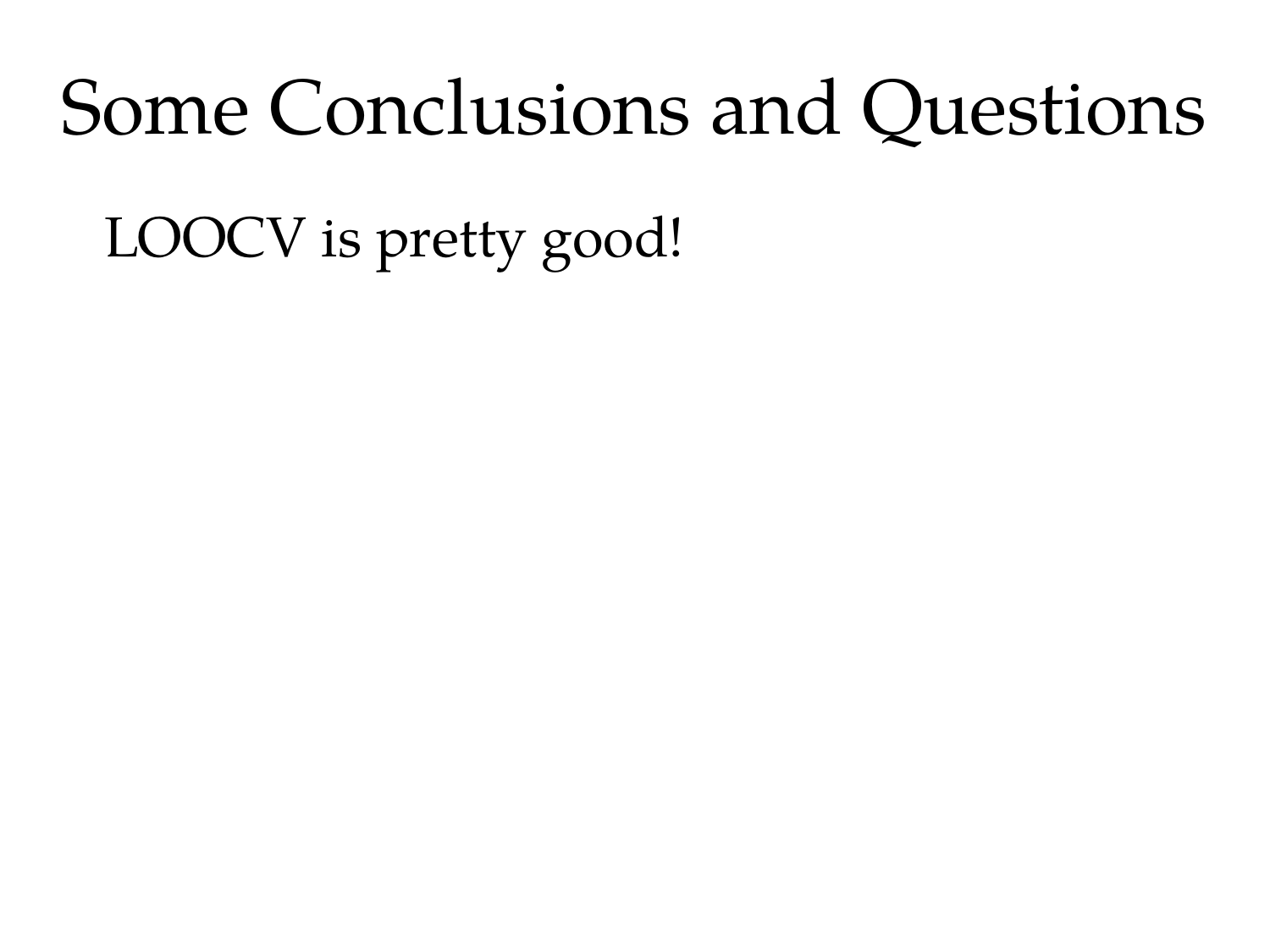

Some Conclusions and Questions
LOOCV is pretty good!